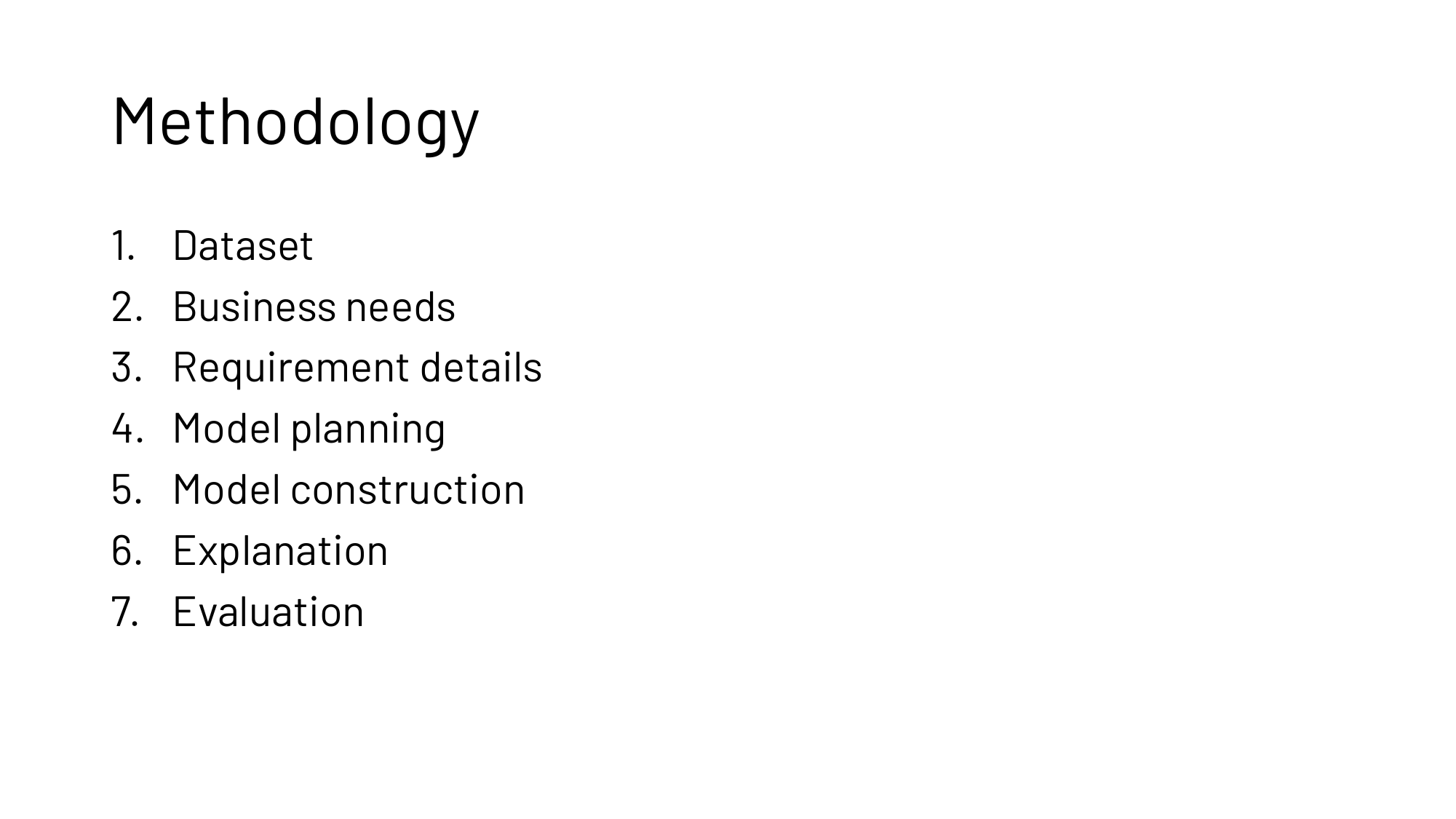

# Methodology
Dataset
Business needs
Requirement details
Model planning
Model construction
Explanation
Evaluation